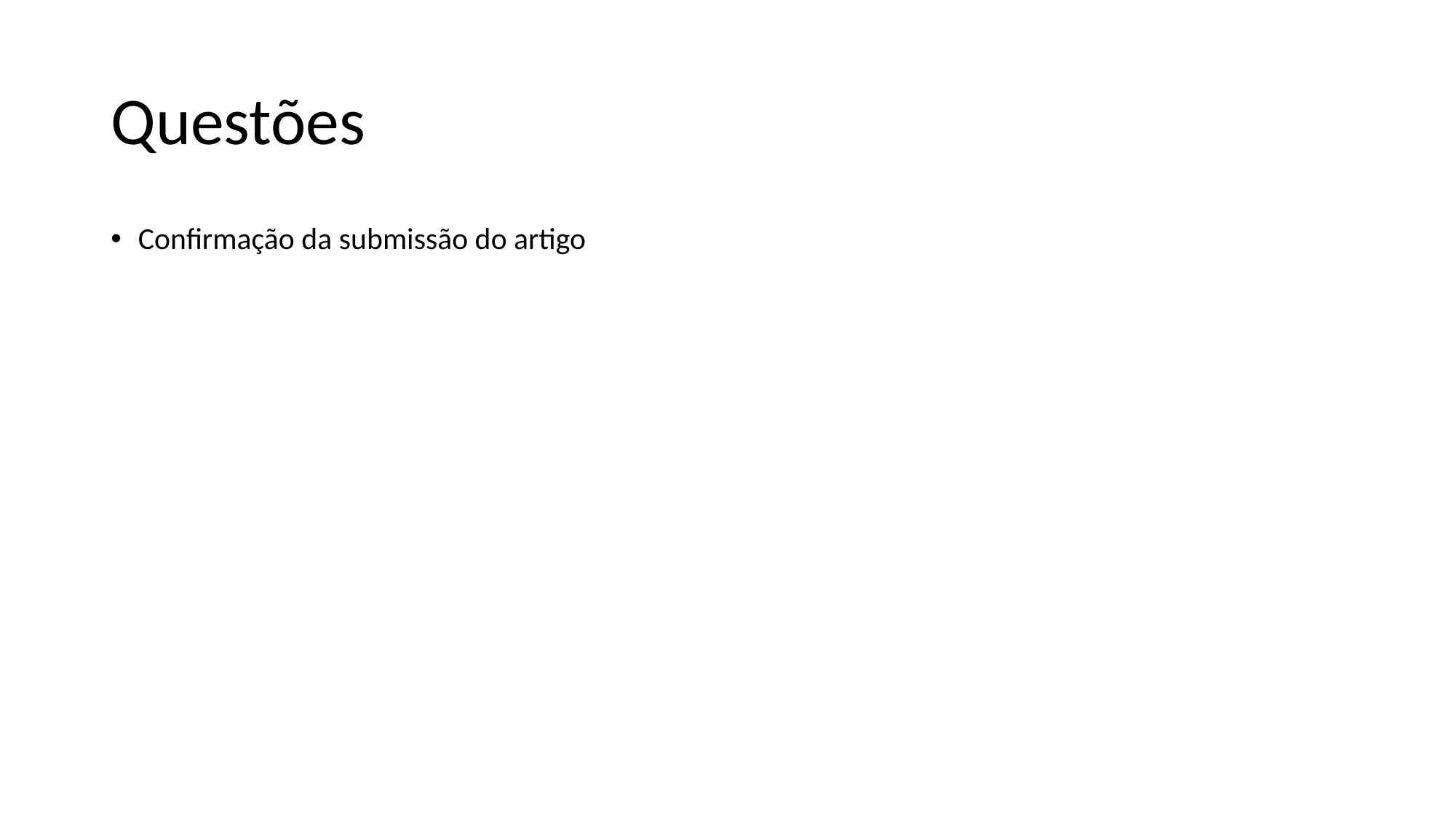

# Questões
Confirmação da submissão do artigo